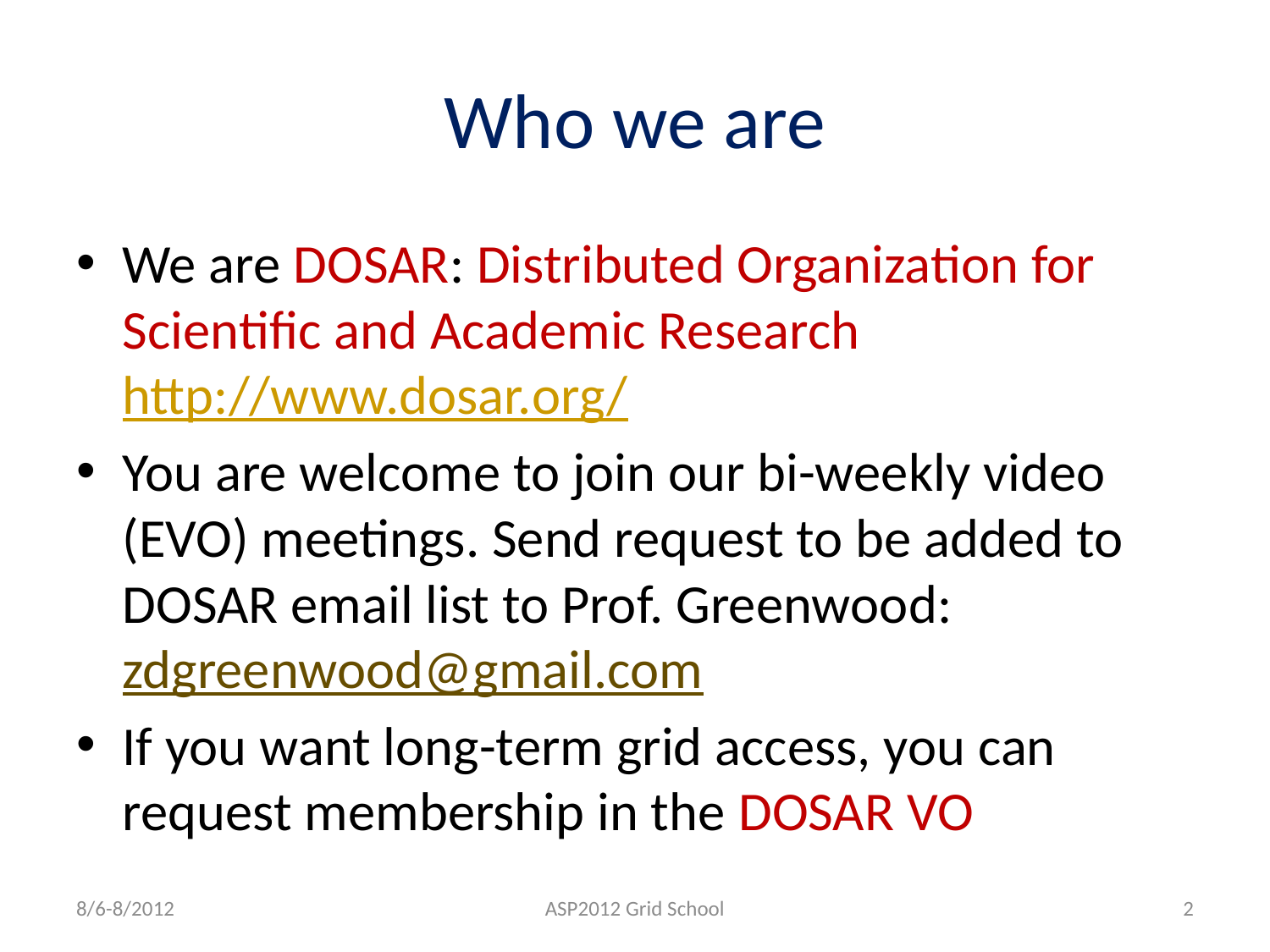

# Who we are
We are DOSAR: Distributed Organization for Scientific and Academic Research http://www.dosar.org/
You are welcome to join our bi-weekly video (EVO) meetings. Send request to be added to DOSAR email list to Prof. Greenwood: zdgreenwood@gmail.com
If you want long-term grid access, you can request membership in the DOSAR VO
8/6-8/2012
ASP2012 Grid School
2